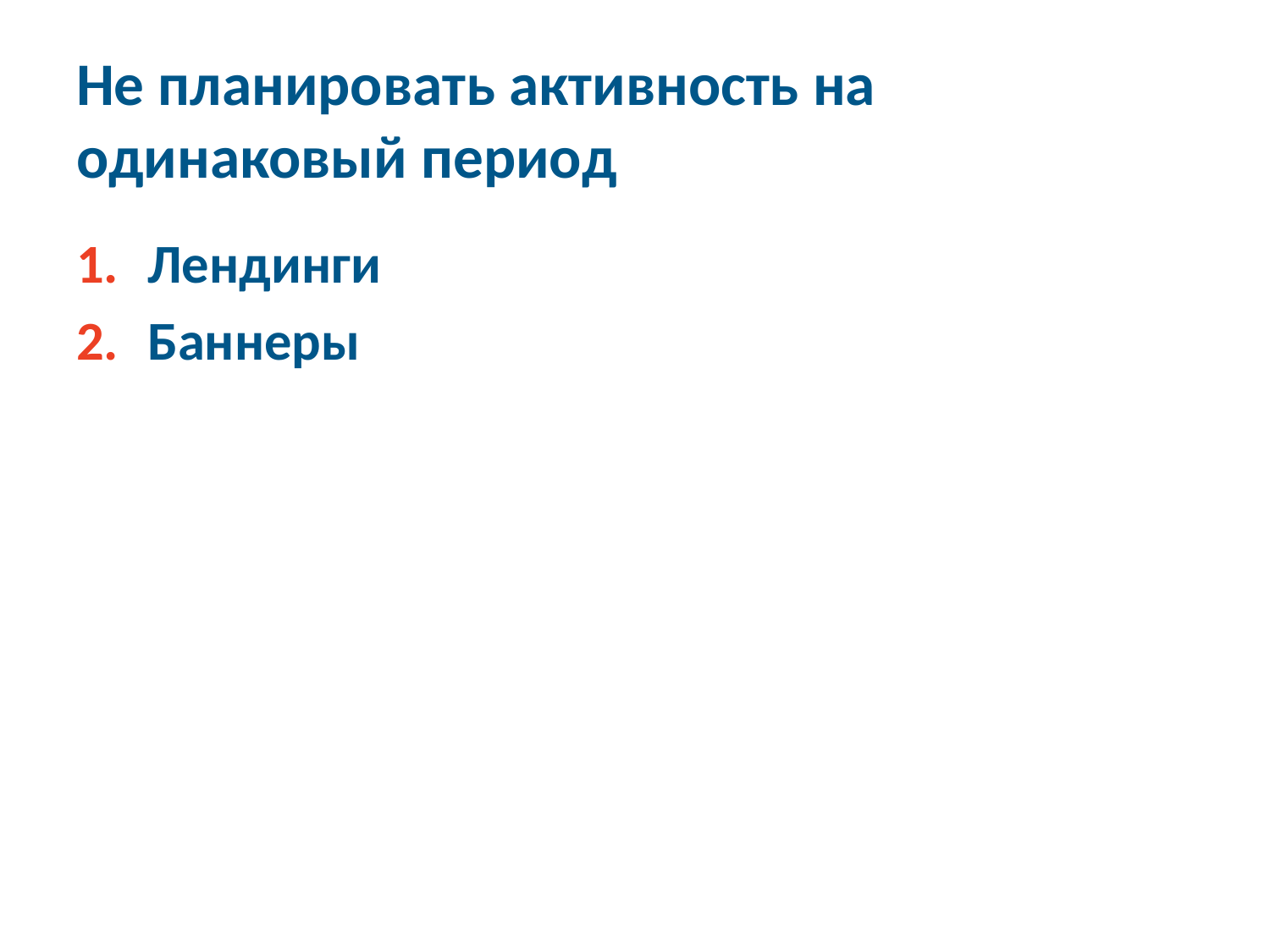

# Не планировать активность на одинаковый период
Лендинги
Баннеры